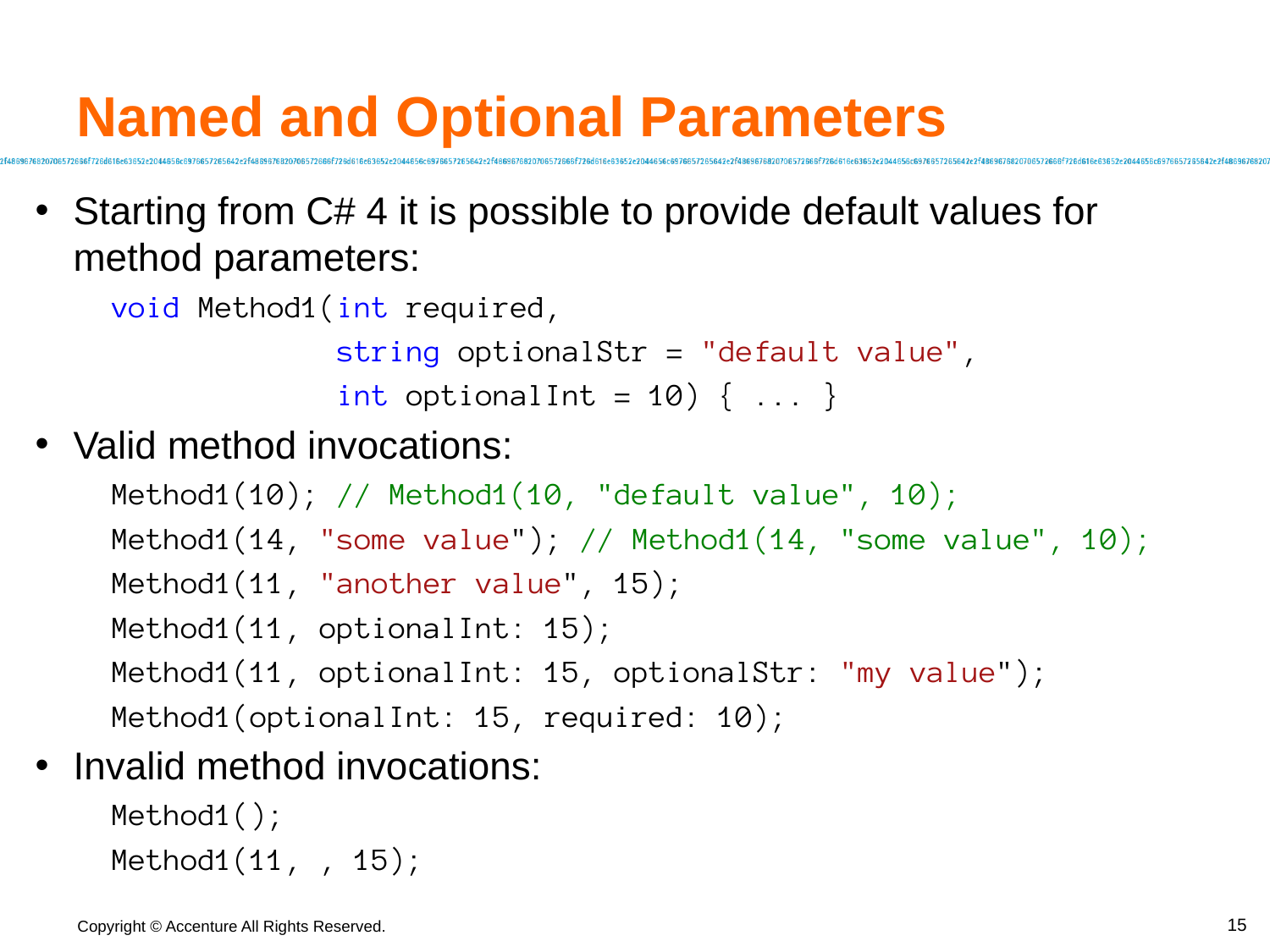

# Named and Optional Parameters
Starting from C# 4 it is possible to provide default values for method parameters:
void Method1(int required,
             string optionalStr = "default value",
             int optionalInt = 10) { ... }
Valid method invocations:
Method1(10); // Method1(10, "default value", 10);
Method1(14, "some value"); // Method1(14, "some value", 10);
Method1(11, "another value", 15);
Method1(11, optionalInt: 15);
Method1(11, optionalInt: 15, optionalStr: "my value");
Method1(optionalInt: 15, required: 10);
Invalid method invocations:
Method1();
Method1(11, , 15);

15